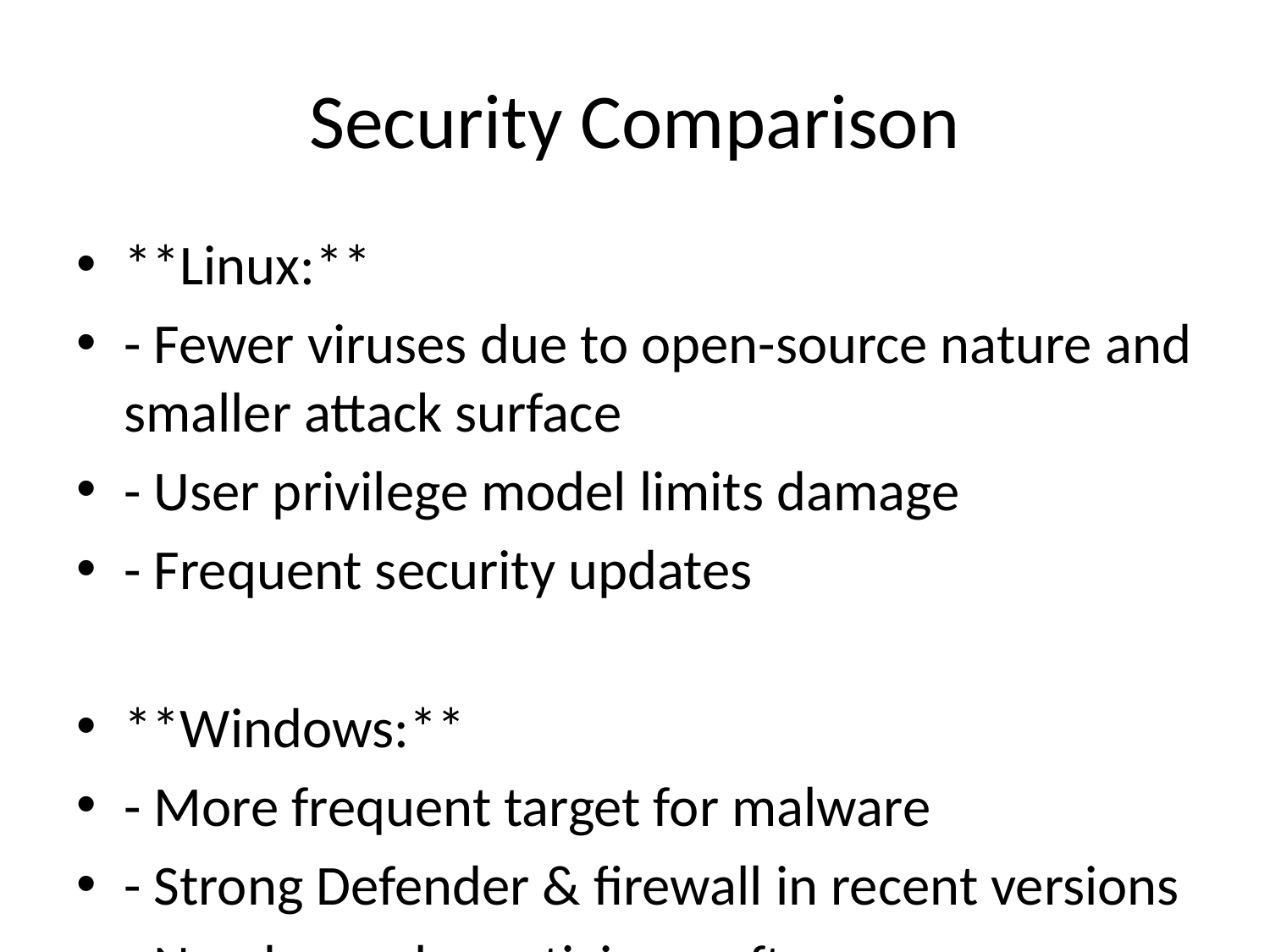

# Security Comparison
**Linux:**
- Fewer viruses due to open-source nature and smaller attack surface
- User privilege model limits damage
- Frequent security updates

**Windows:**
- More frequent target for malware
- Strong Defender & firewall in recent versions
- Needs regular antivirus software